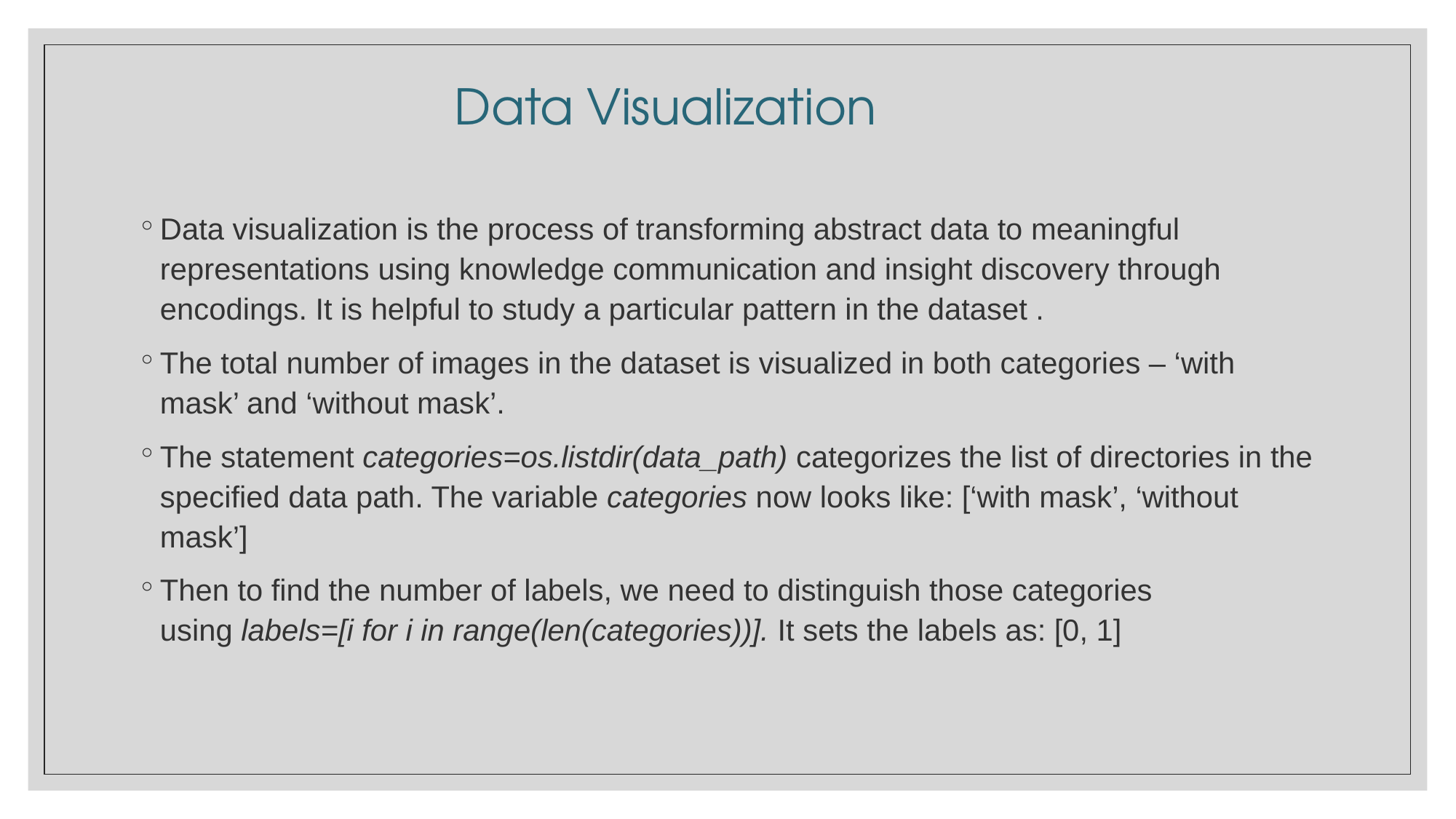

# Data Visualization
Data visualization is the process of transforming abstract data to meaningful representations using knowledge communication and insight discovery through encodings. It is helpful to study a particular pattern in the dataset .
The total number of images in the dataset is visualized in both categories – ‘with mask’ and ‘without mask’.
The statement categories=os.listdir(data_path) categorizes the list of directories in the specified data path. The variable categories now looks like: [‘with mask’, ‘without mask’]
Then to find the number of labels, we need to distinguish those categories using labels=[i for i in range(len(categories))]. It sets the labels as: [0, 1]